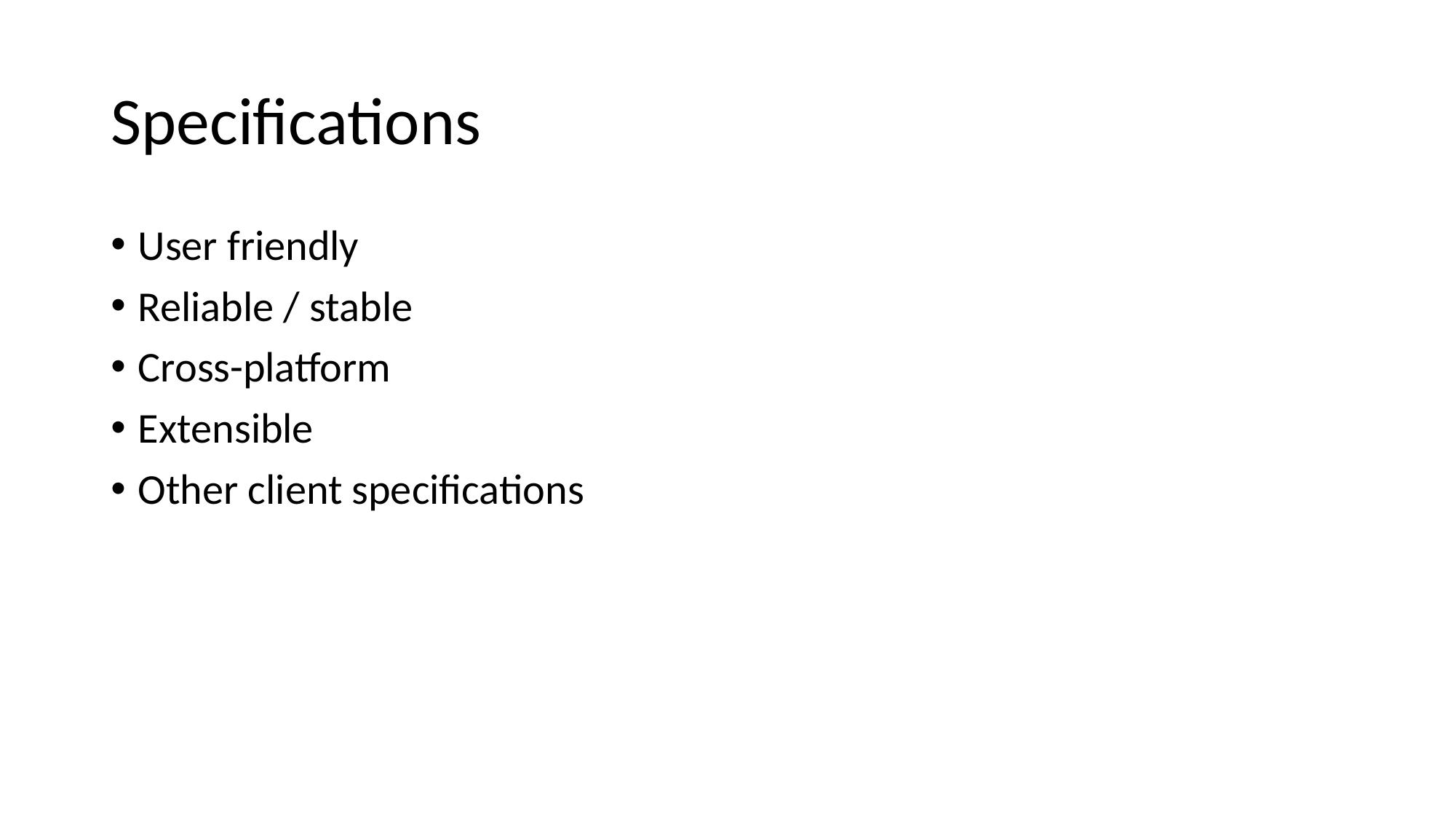

# Specifications
User friendly
Reliable / stable
Cross-platform
Extensible
Other client specifications